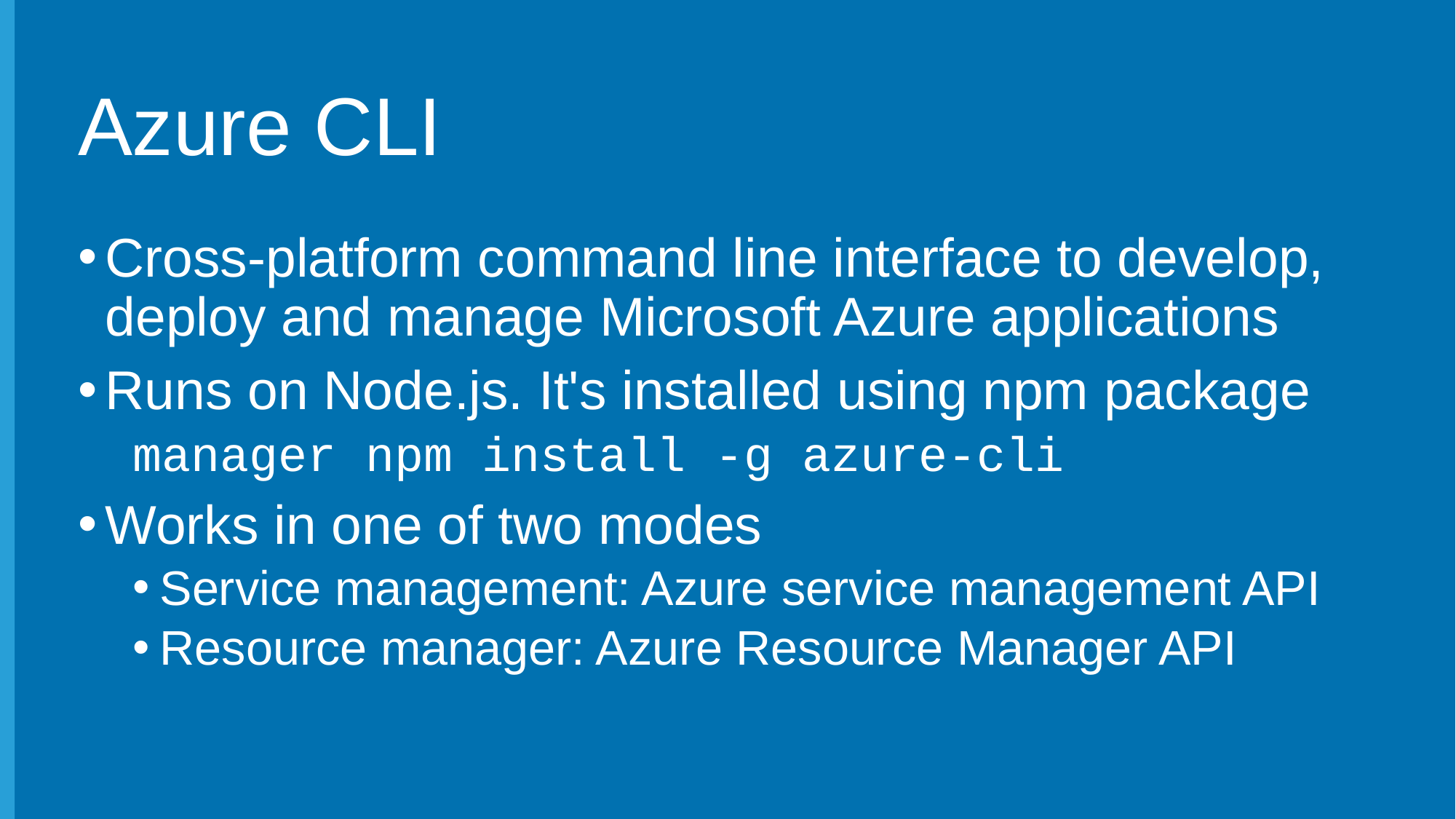

# Azure CLI
Cross-platform command line interface to develop, deploy and manage Microsoft Azure applications
Runs on Node.js. It's installed using npm package
manager npm install -g azure-cli
Works in one of two modes
Service management: Azure service management API
Resource manager: Azure Resource Manager API